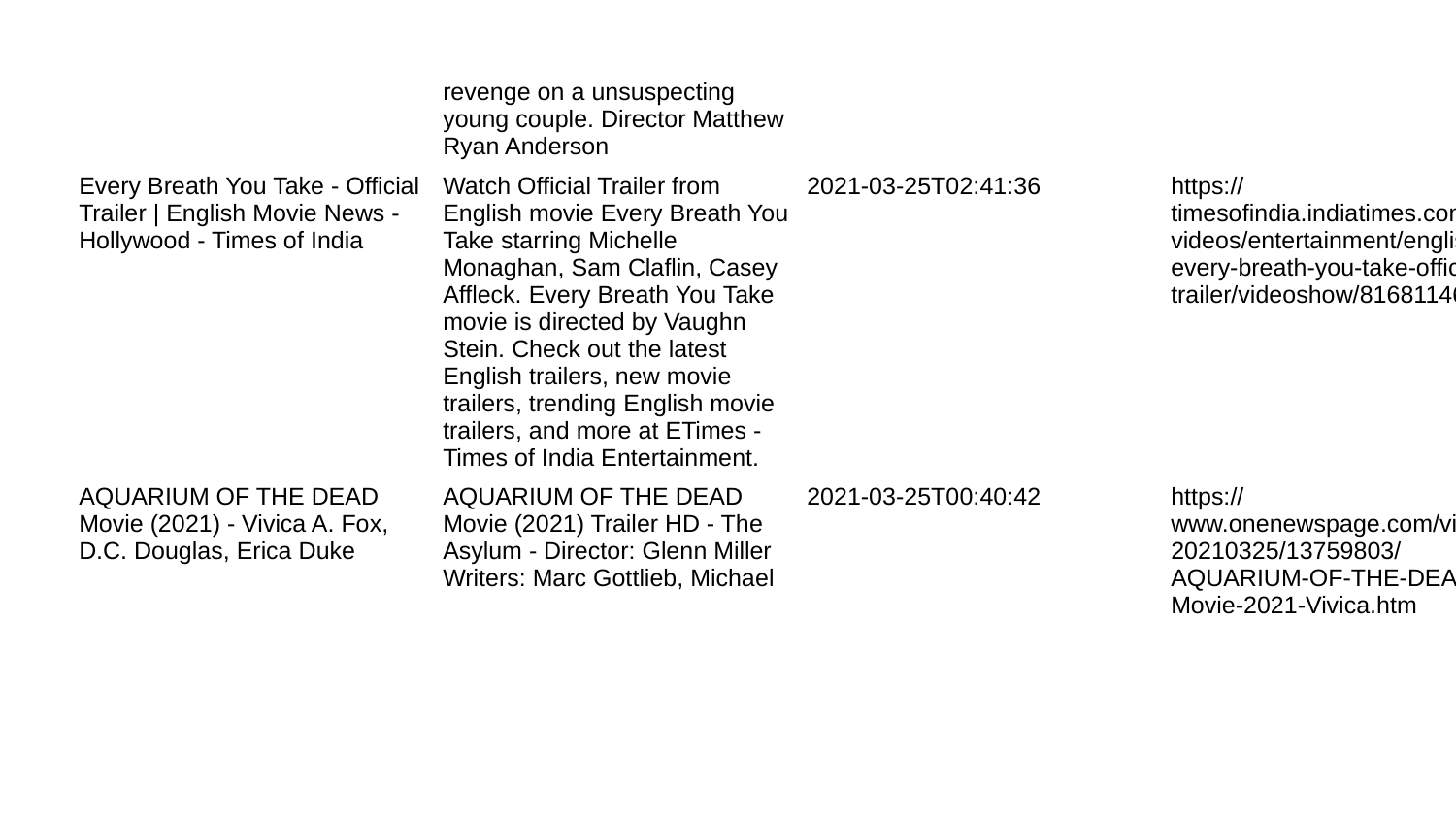

|  | revenge on a unsuspecting young couple. Director Matthew Ryan Anderson |  |  |
| --- | --- | --- | --- |
| Every Breath You Take - Official Trailer | English Movie News - Hollywood - Times of India | Watch Official Trailer from English movie Every Breath You Take starring Michelle Monaghan, Sam Claflin, Casey Affleck. Every Breath You Take movie is directed by Vaughn Stein. Check out the latest English trailers, new movie trailers, trending English movie trailers, and more at ETimes - Times of India Entertainment. | 2021-03-25T02:41:36 | https://timesofindia.indiatimes.com/videos/entertainment/english/every-breath-you-take-official-trailer/videoshow/81681146.cms |
| AQUARIUM OF THE DEAD Movie (2021) - Vivica A. Fox, D.C. Douglas, Erica Duke | AQUARIUM OF THE DEAD Movie (2021) Trailer HD - The Asylum - Director: Glenn Miller Writers: Marc Gottlieb, Michael | 2021-03-25T00:40:42 | https://www.onenewspage.com/video/20210325/13759803/AQUARIUM-OF-THE-DEAD-Movie-2021-Vivica.htm |